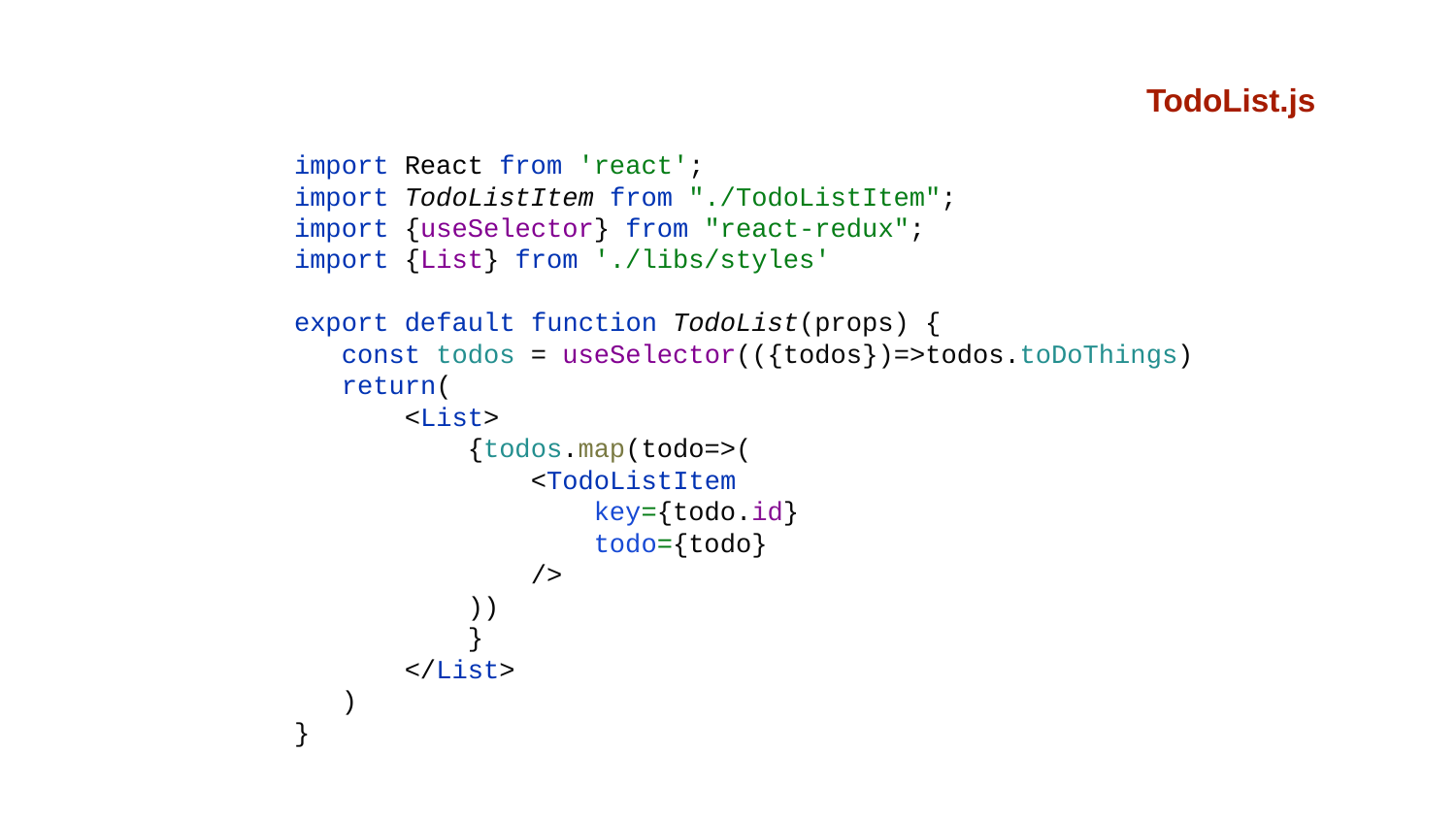

TodoList.js
import React from 'react';
import TodoListItem from "./TodoListItem";
import {useSelector} from "react-redux";
import {List} from './libs/styles'

export default function TodoList(props) {
   const todos = useSelector(({todos})=>todos.toDoThings)
   return(
       <List>
           {todos.map(todo=>(
               <TodoListItem
                   key={todo.id}
                   todo={todo}
               />
           ))
           }
       </List>
   )
}